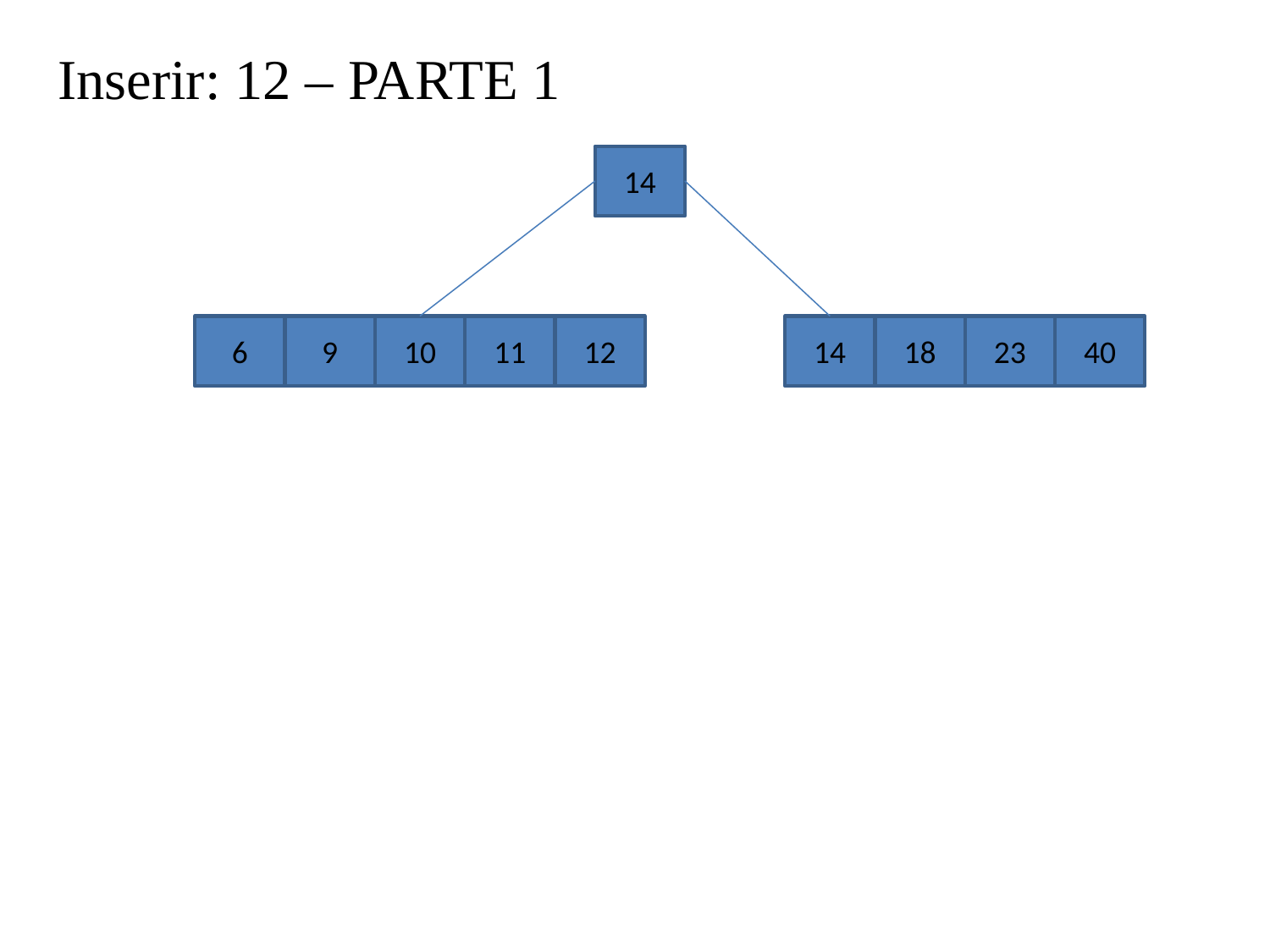

Inserir: 12 – PARTE 1
14
6
9
10
11
12
14
18
23
40